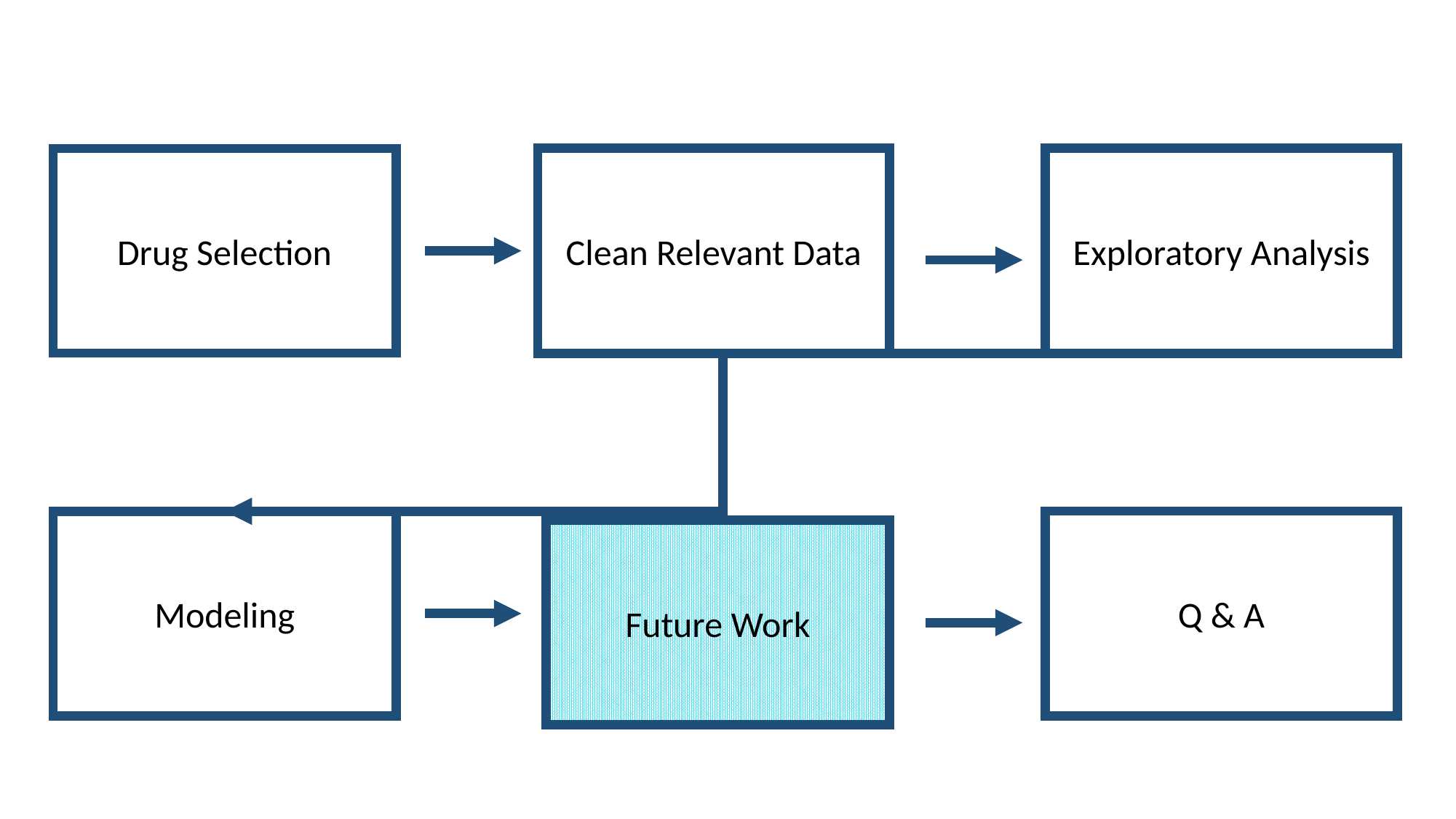

Clean Relevant Data
Exploratory Analysis
Drug Selection
Q & A
Modeling
Future Work